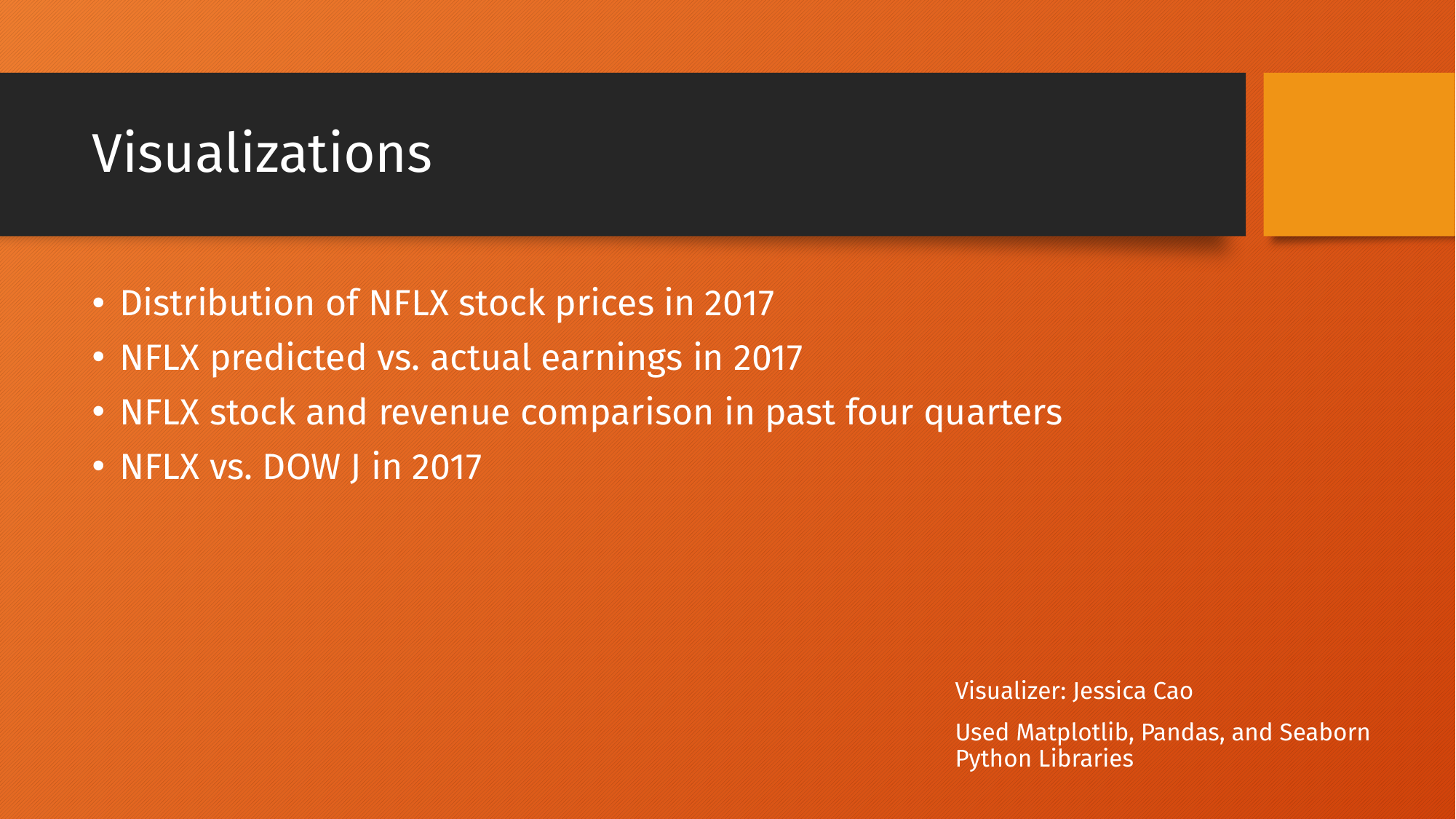

# Visualizations
Distribution of NFLX stock prices in 2017
NFLX predicted vs. actual earnings in 2017
NFLX stock and revenue comparison in past four quarters
NFLX vs. DOW J in 2017

Visualizer: Jessica Cao
Used Matplotlib, Pandas, and Seaborn  Python Libraries